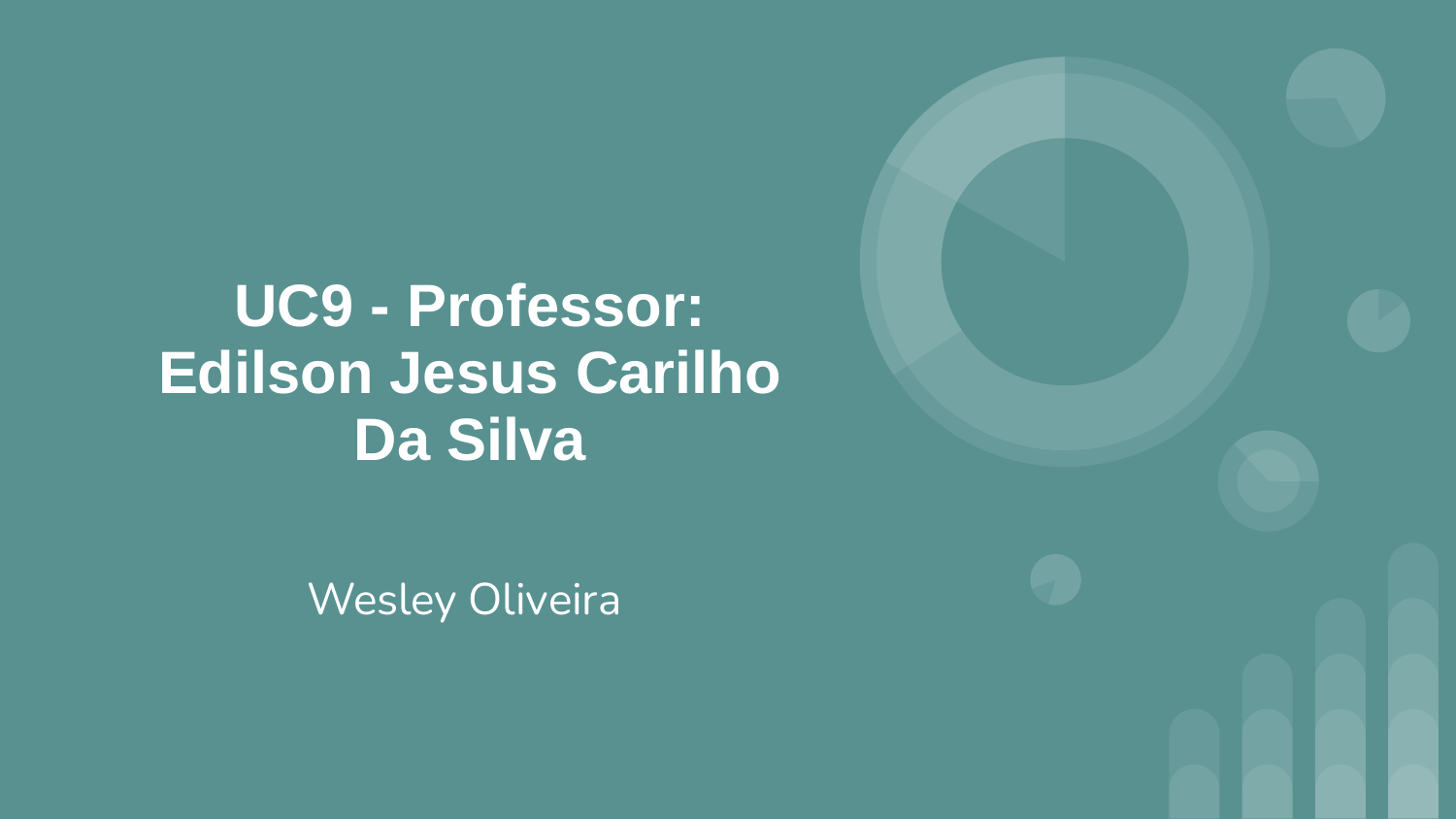

# UC9 - Professor: Edilson Jesus Carilho Da Silva

Wesley Oliveira